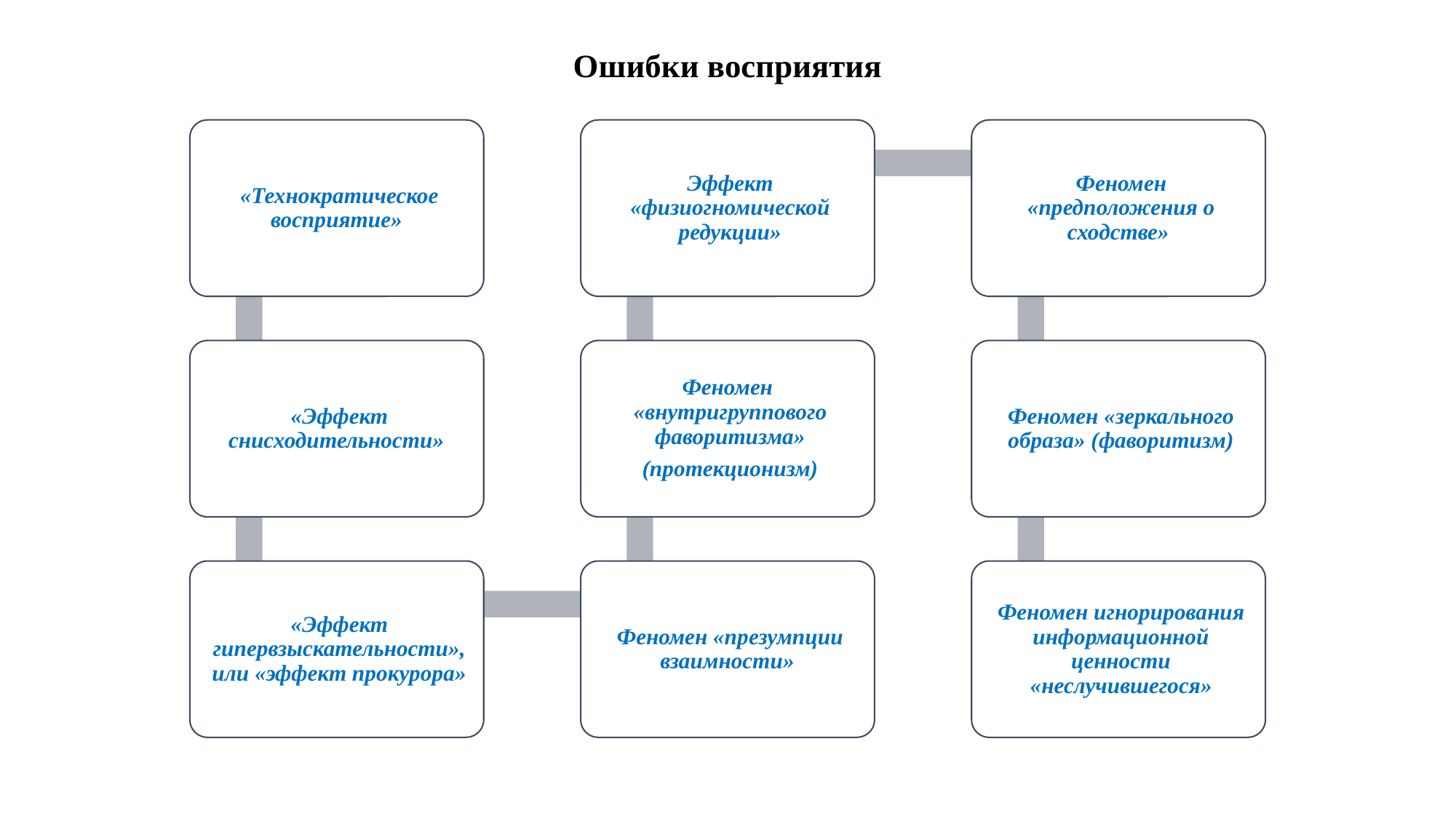

# Ошибки восприятия
«Технократическое восприятие»
«Эффект снисходительности»
«Эффект гипервзыскательности», или «эффект прокурора»
Феномен «презумпции взаимности»
Феномен  «внутригруппового фаворитизма»
(протекционизм)
Эффект «физиогномической редукции»
Феномен «предположения о сходстве»
Феномен «зеркального образа» (фаворитизм)
Феномен игнорирования информационной ценности «неслучившегося»